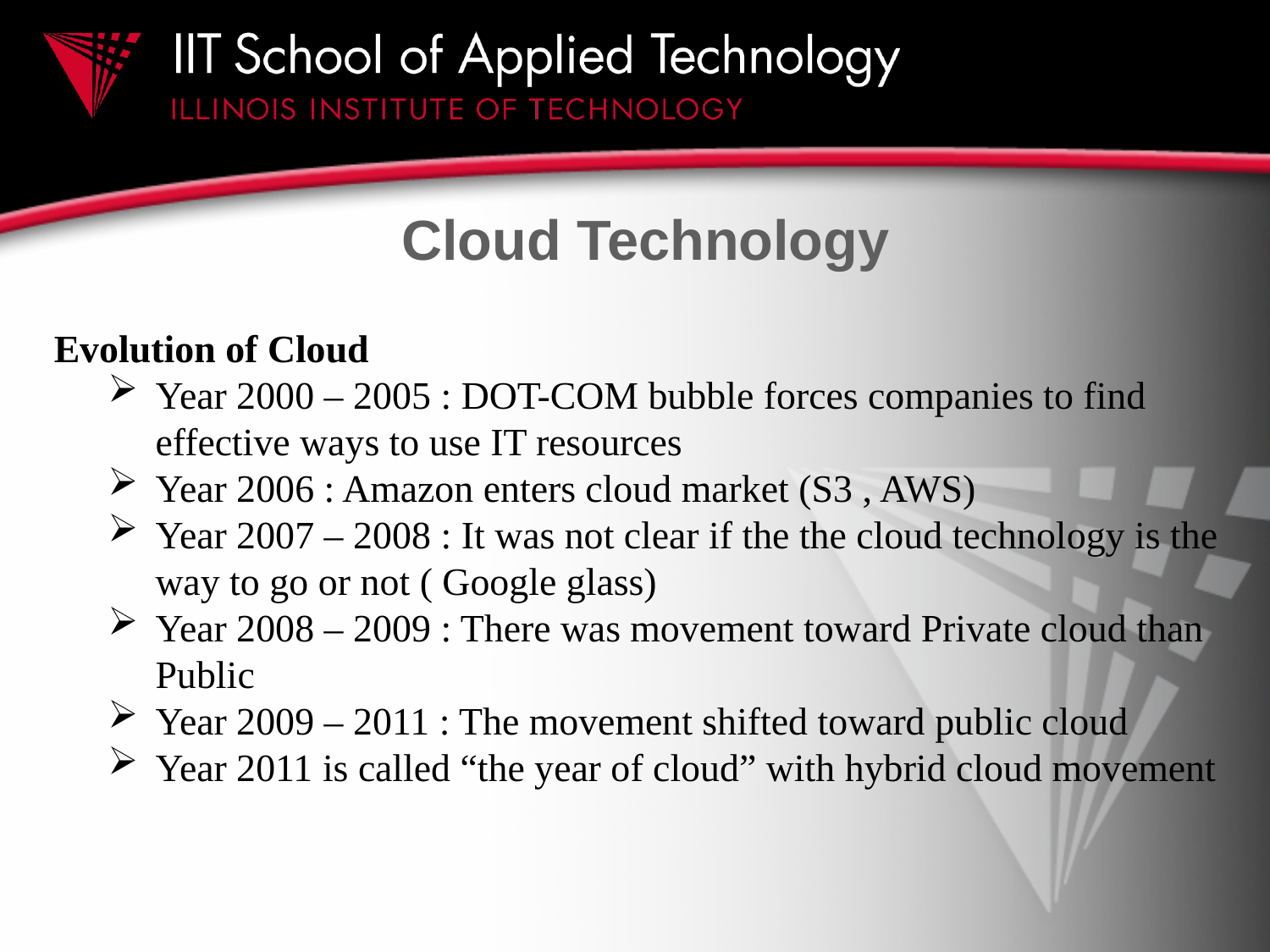

# Cloud Technology
 Evolution of Cloud
Year 2000 – 2005 : DOT-COM bubble forces companies to find effective ways to use IT resources
Year 2006 : Amazon enters cloud market (S3 , AWS)
Year 2007 – 2008 : It was not clear if the the cloud technology is the way to go or not ( Google glass)
Year 2008 – 2009 : There was movement toward Private cloud than Public
Year 2009 – 2011 : The movement shifted toward public cloud
Year 2011 is called “the year of cloud” with hybrid cloud movement